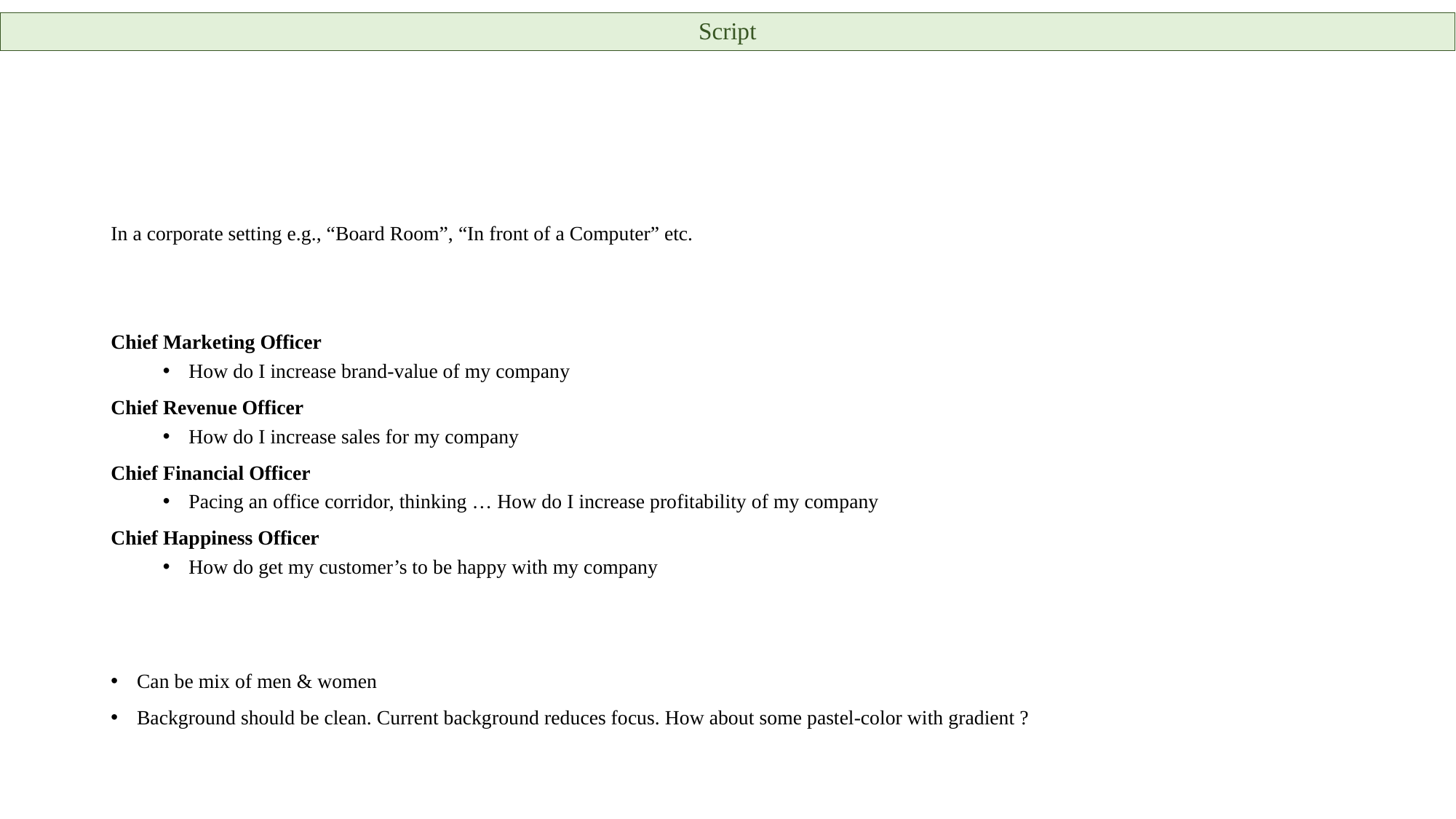

Script
In a corporate setting e.g., “Board Room”, “In front of a Computer” etc.

Chief Marketing Officer
How do I increase brand-value of my company
Chief Revenue Officer
How do I increase sales for my company
Chief Financial Officer
Pacing an office corridor, thinking … How do I increase profitability of my company
Chief Happiness Officer
How do get my customer’s to be happy with my company

Can be mix of men & women
Background should be clean. Current background reduces focus. How about some pastel-color with gradient ?